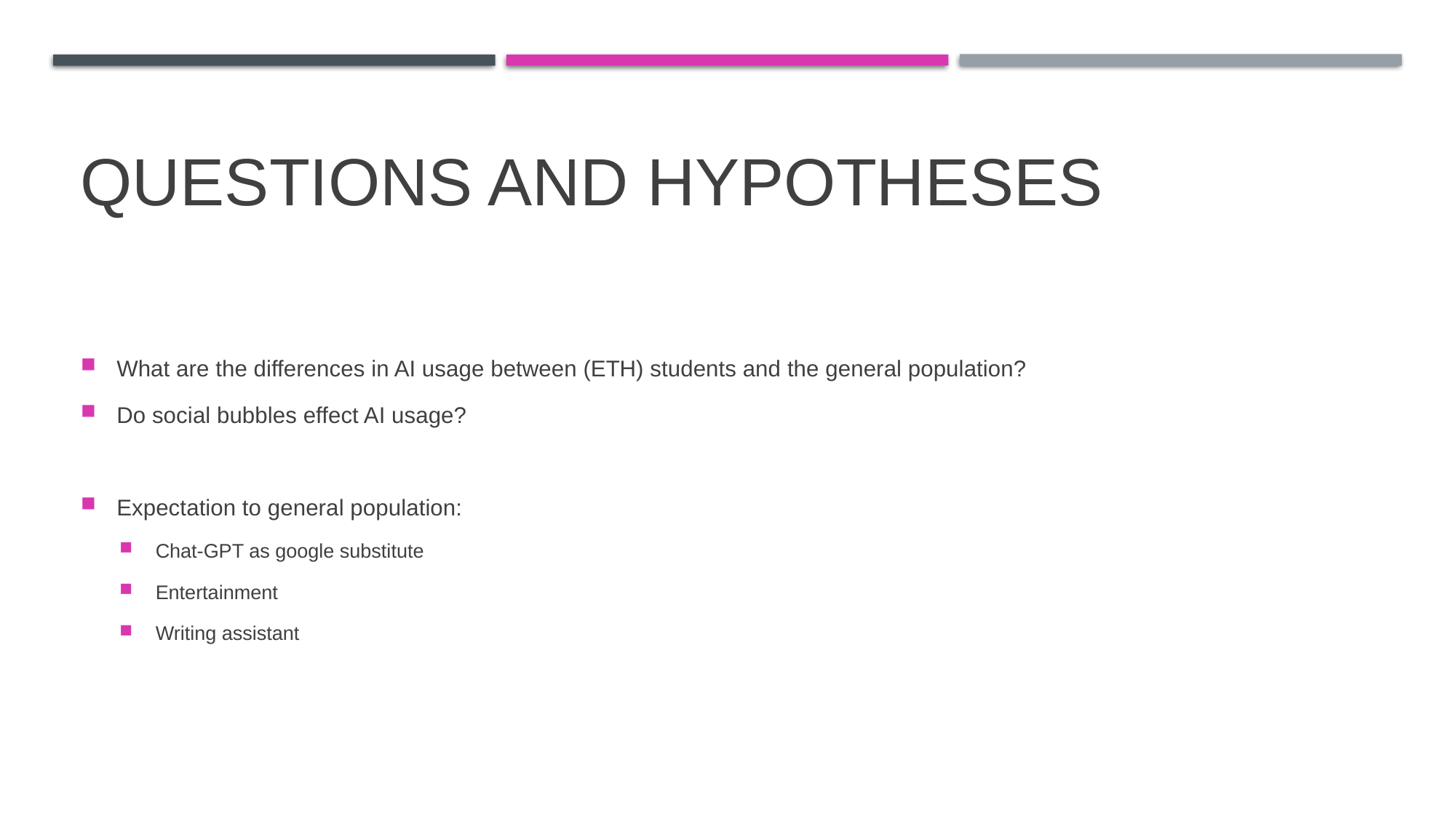

# Questions And Hypotheses
What are the differences in AI usage between (ETH) students and the general population?
Do social bubbles effect AI usage?

Expectation to general population:
Chat-GPT as google substitute
Entertainment
Writing assistant